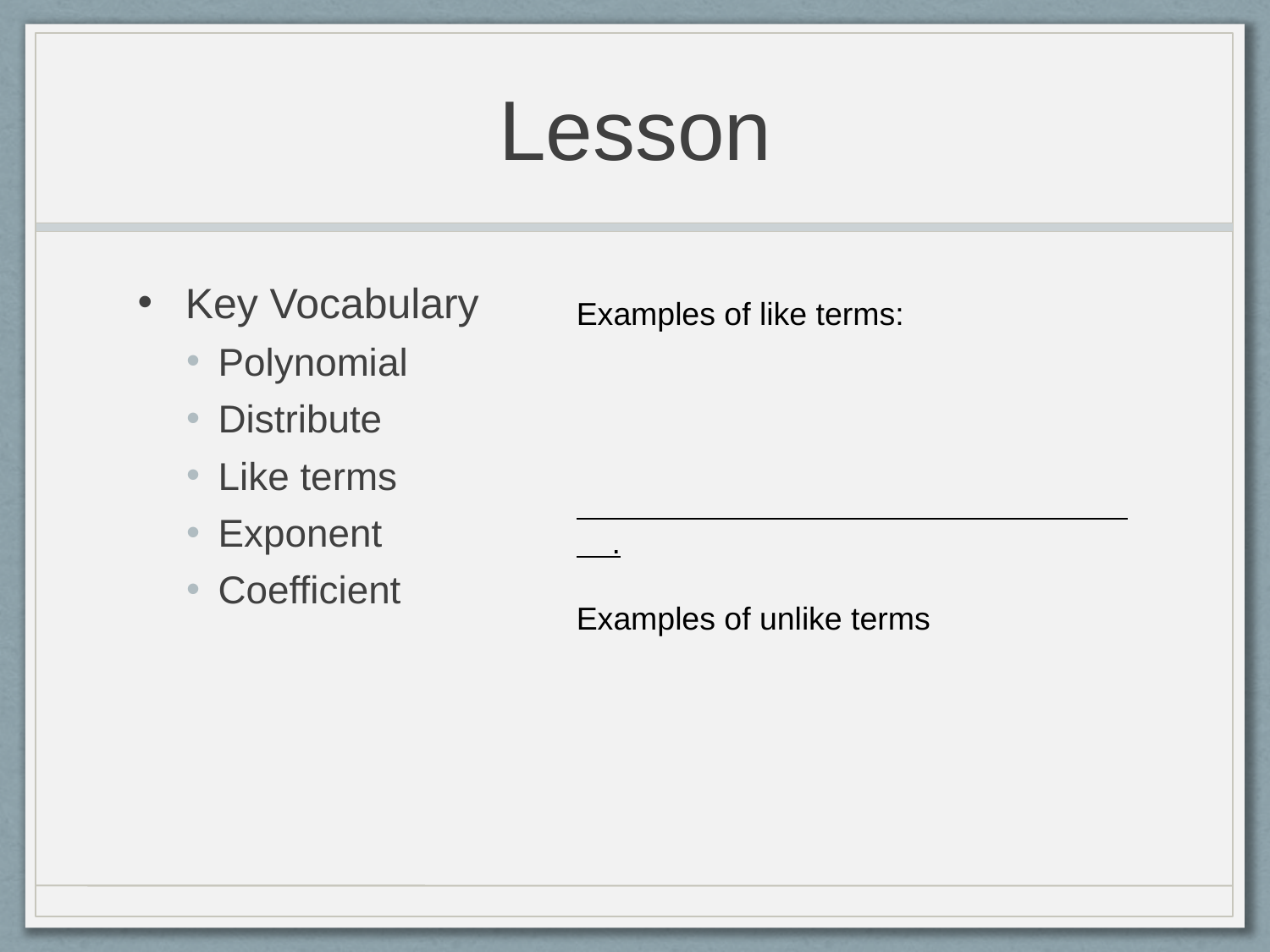

# Lesson
Key Vocabulary
Polynomial
Distribute
Like terms
Exponent
Coefficient
Examples of like terms:

                                                                   .

Examples of unlike terms